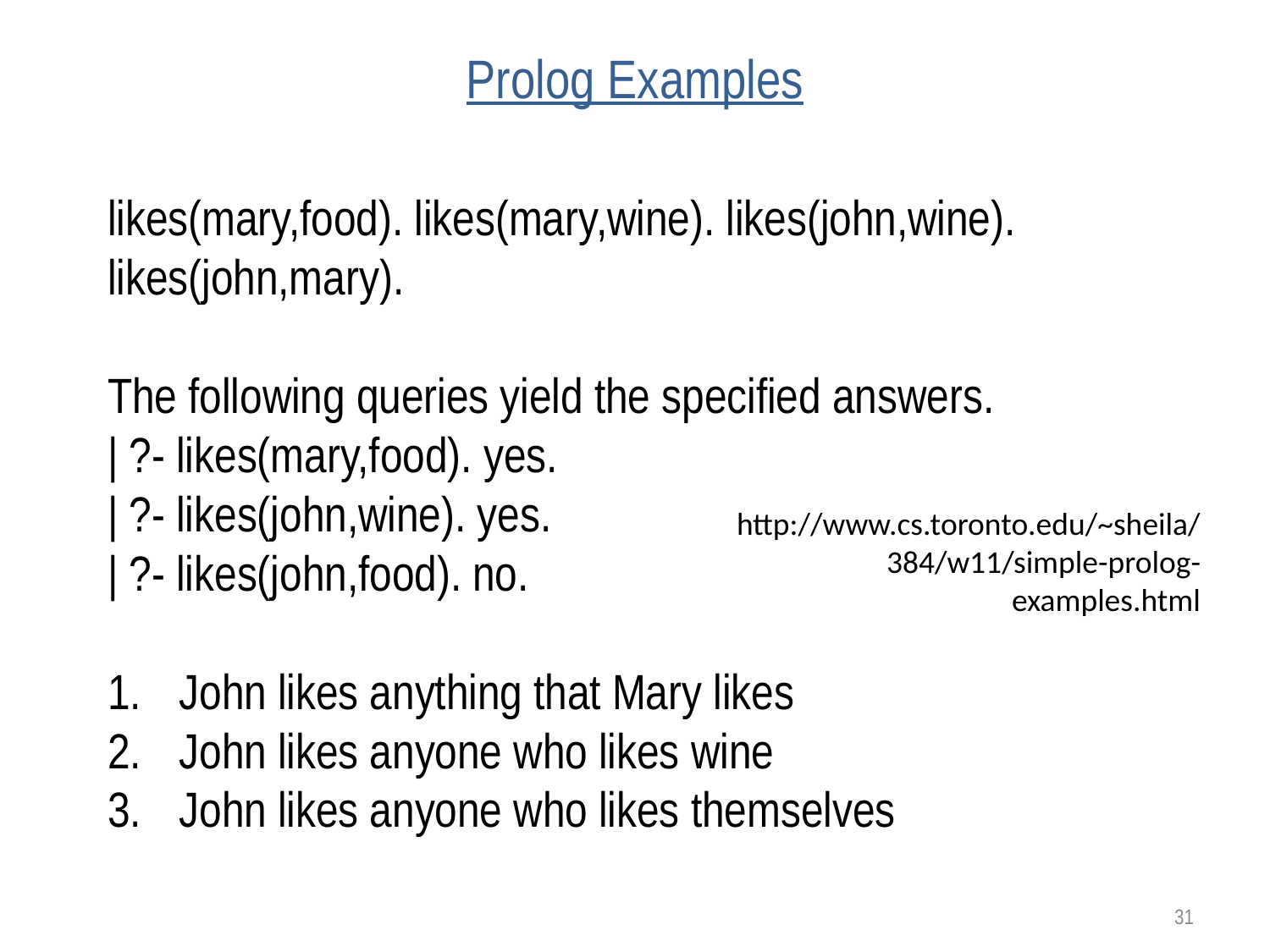

# Prolog Examples
likes(mary,food). likes(mary,wine). likes(john,wine). likes(john,mary).

The following queries yield the specified answers.
| ?- likes(mary,food). yes.
| ?- likes(john,wine). yes.
| ?- likes(john,food). no.

John likes anything that Mary likes
John likes anyone who likes wine
John likes anyone who likes themselves
http://www.cs.toronto.edu/~sheila/384/w11/simple-prolog-examples.html
31